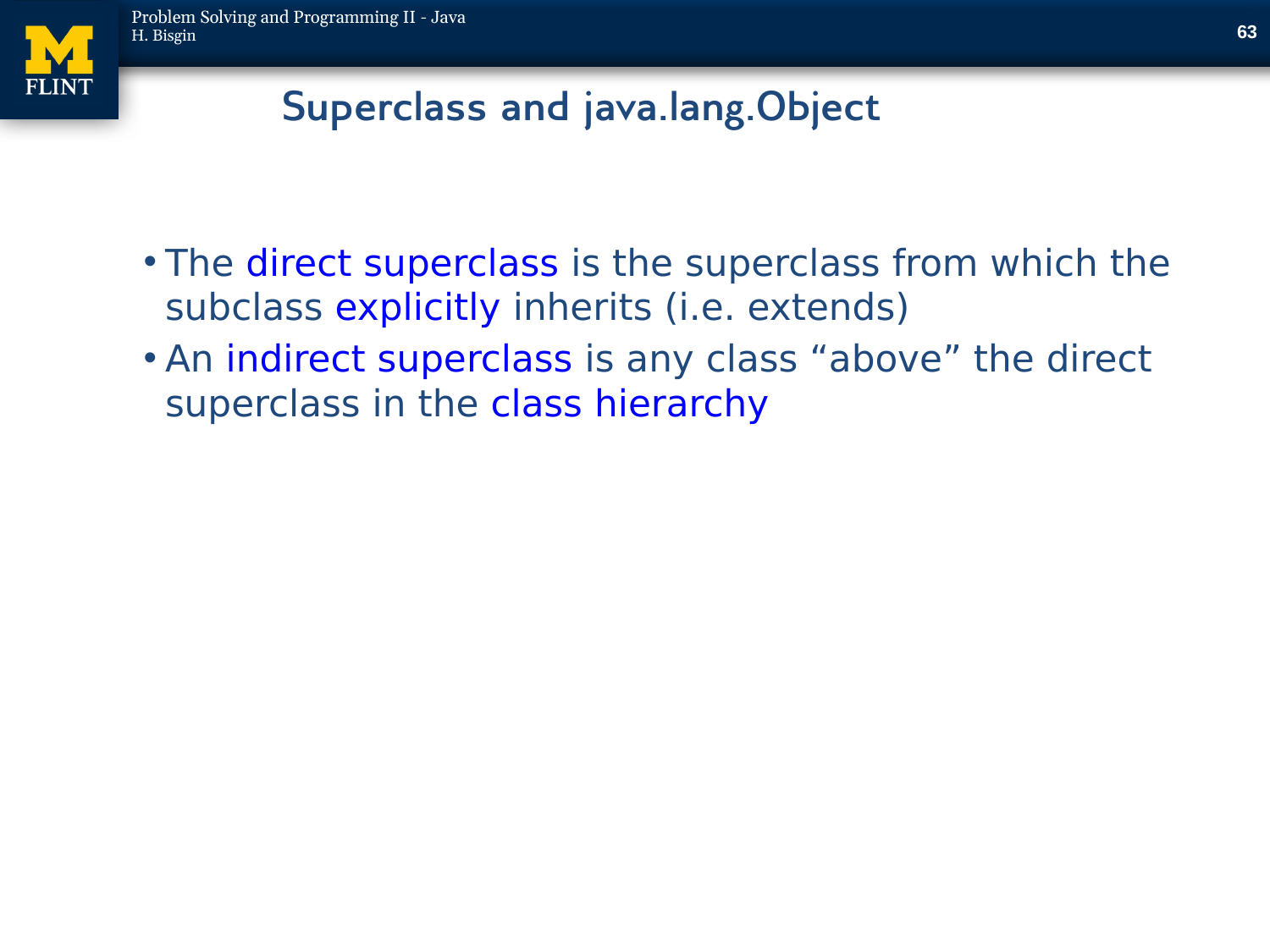

63
# Superclass and java.lang.Object
The direct superclass is the superclass from which the subclass explicitly inherits (i.e. extends)
An indirect superclass is any class “above” the direct superclass in the class hierarchy